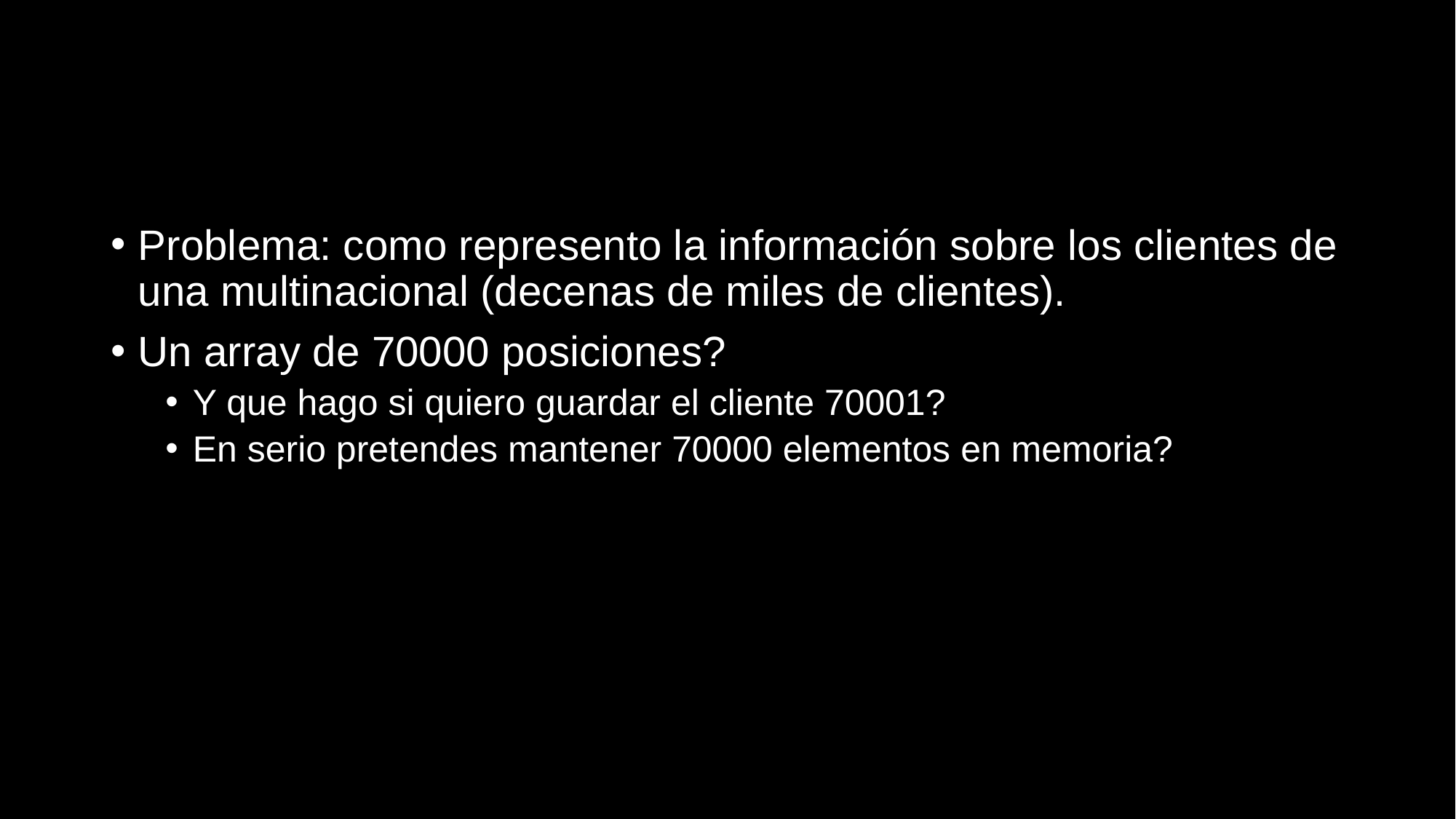

#
Problema: como represento la información sobre los clientes de una multinacional (decenas de miles de clientes).
Un array de 70000 posiciones?
Y que hago si quiero guardar el cliente 70001?
En serio pretendes mantener 70000 elementos en memoria?